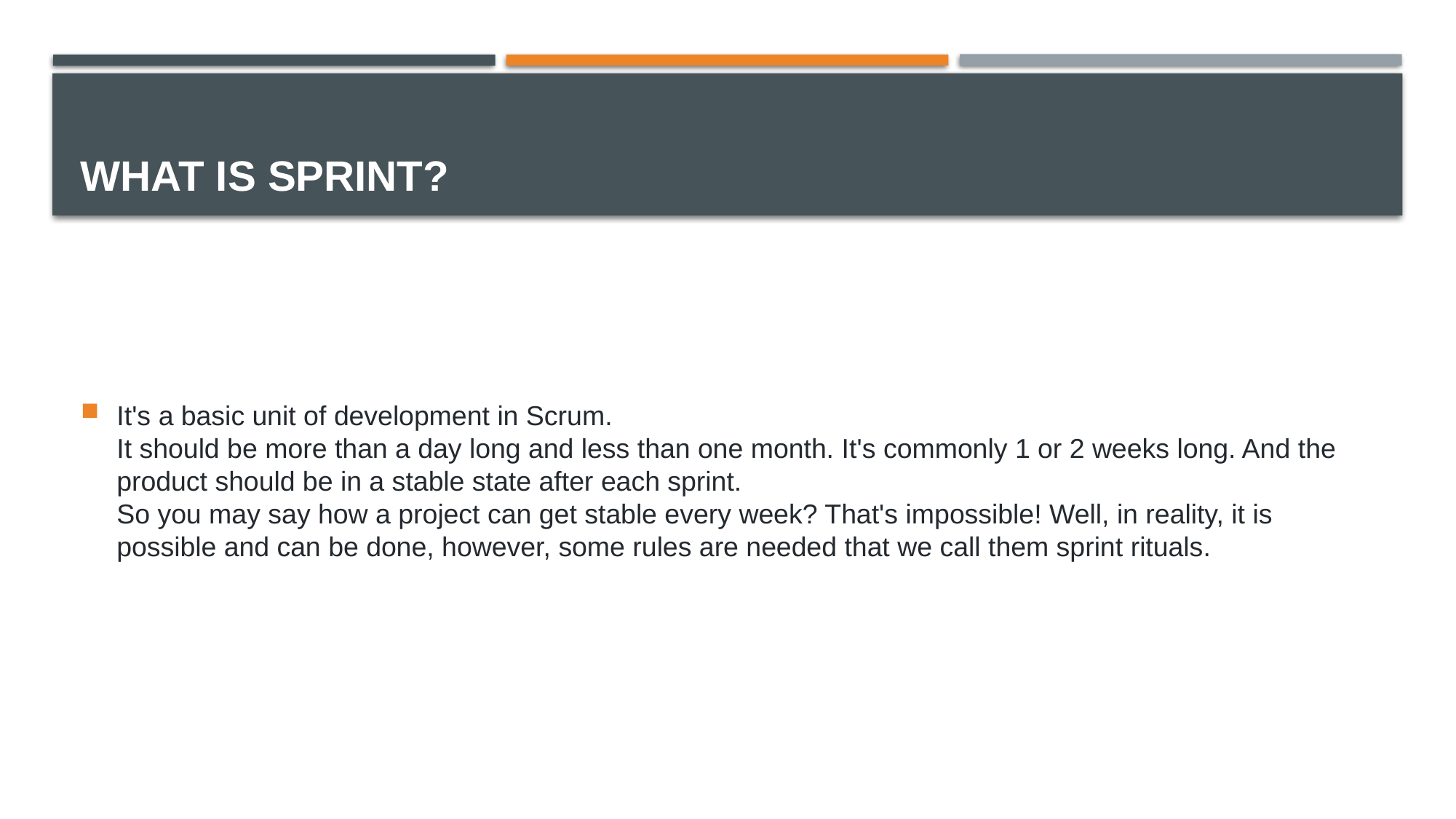

# What is Sprint?
It's a basic unit of development in Scrum.
It should be more than a day long and less than one month. It's commonly 1 or 2 weeks long. And the product should be in a stable state after each sprint.
So you may say how a project can get stable every week? That's impossible! Well, in reality, it is possible and can be done, however, some rules are needed that we call them sprint rituals.